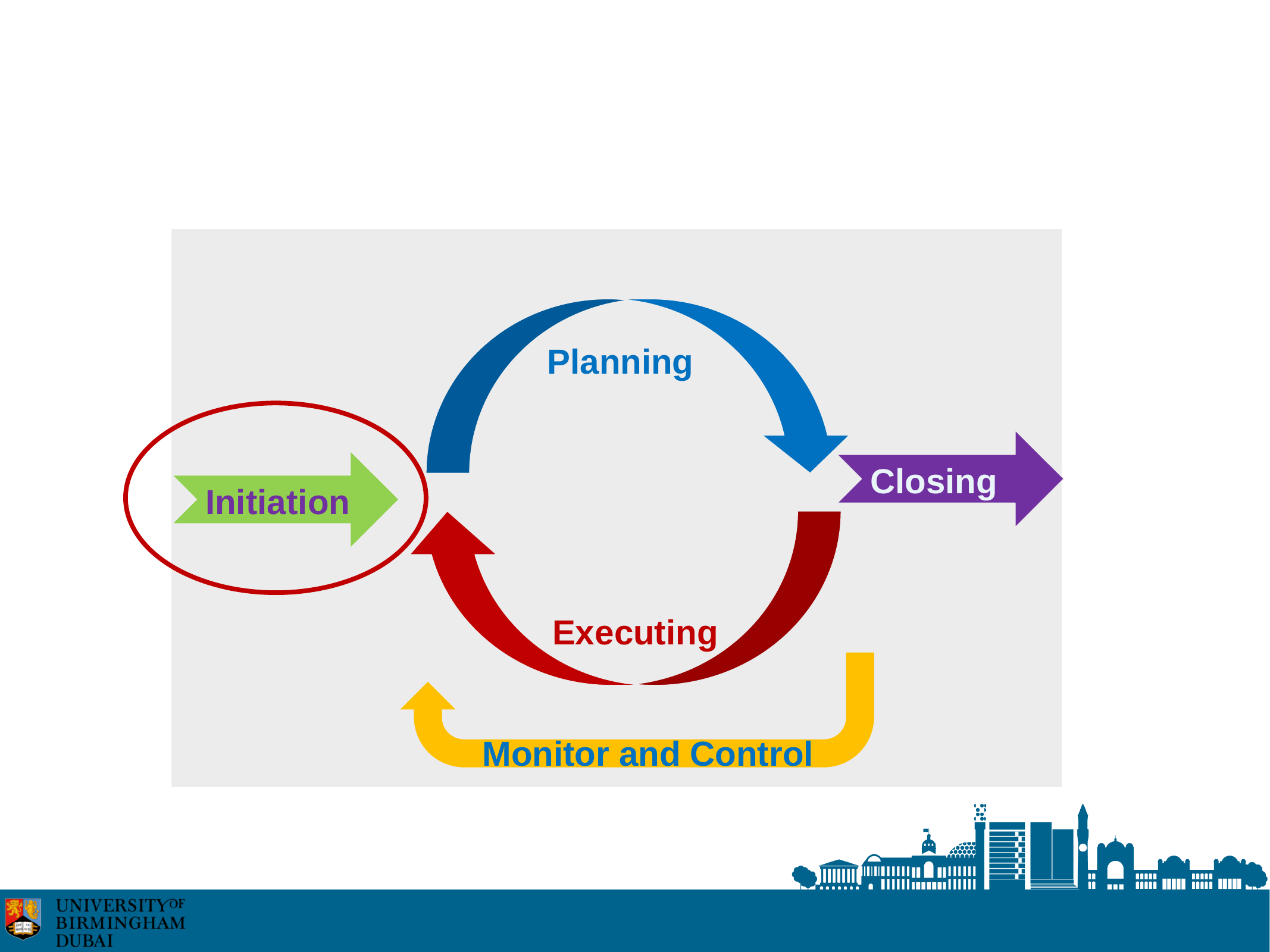

#

Planning

Closing
Initiation

Executing

Monitor and Control